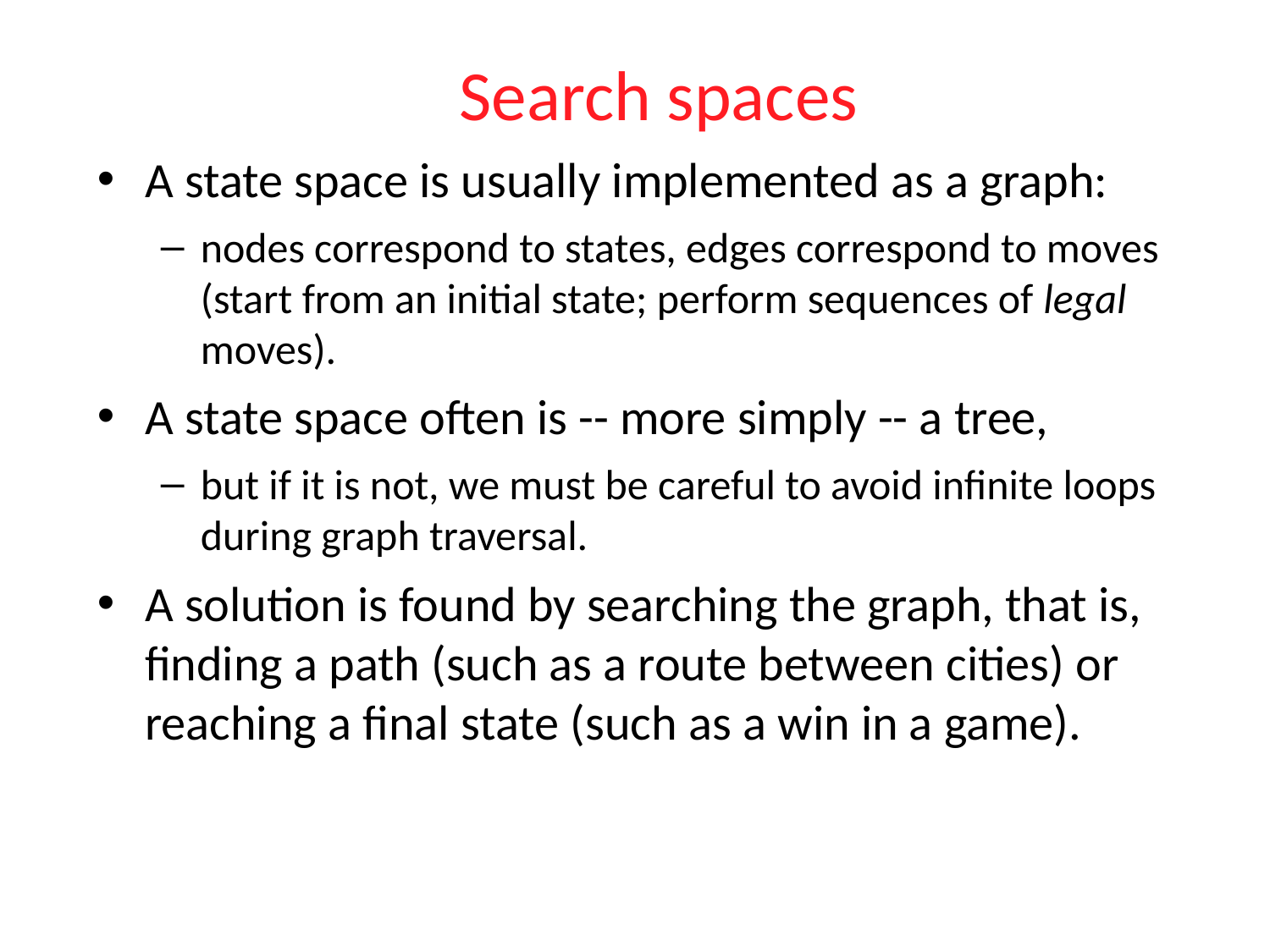

# Search spaces
A state space is usually implemented as a graph:
nodes correspond to states, edges correspond to moves (start from an initial state; perform sequences of legal moves).
A state space often is -- more simply -- a tree,
but if it is not, we must be careful to avoid infinite loops during graph traversal.
A solution is found by searching the graph, that is, finding a path (such as a route between cities) or reaching a final state (such as a win in a game).